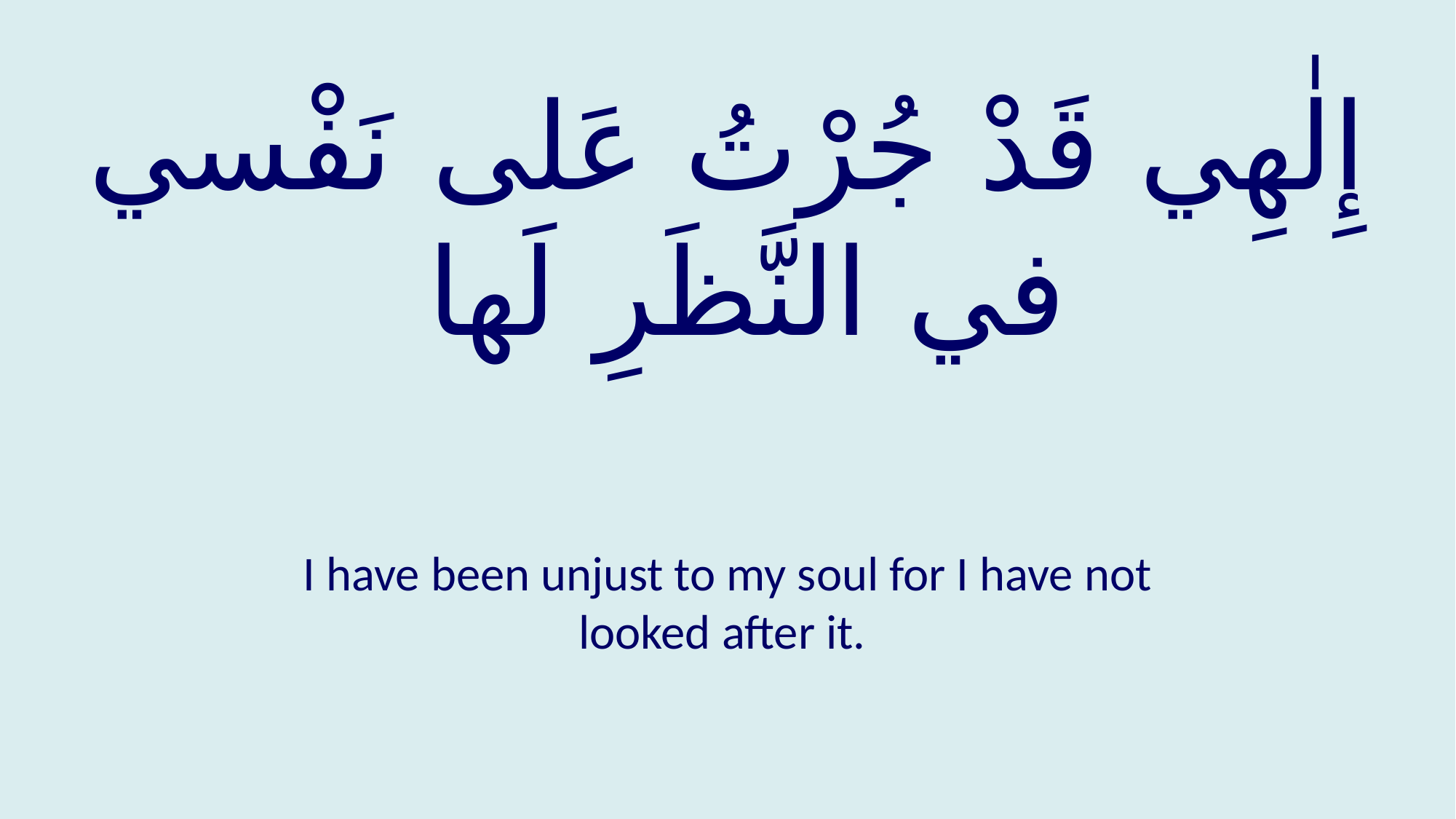

# إِلٰهِي قَدْ جُرْتُ عَلى نَفْسي في النَّظَرِ لَها
I have been unjust to my soul for I have not looked after it.